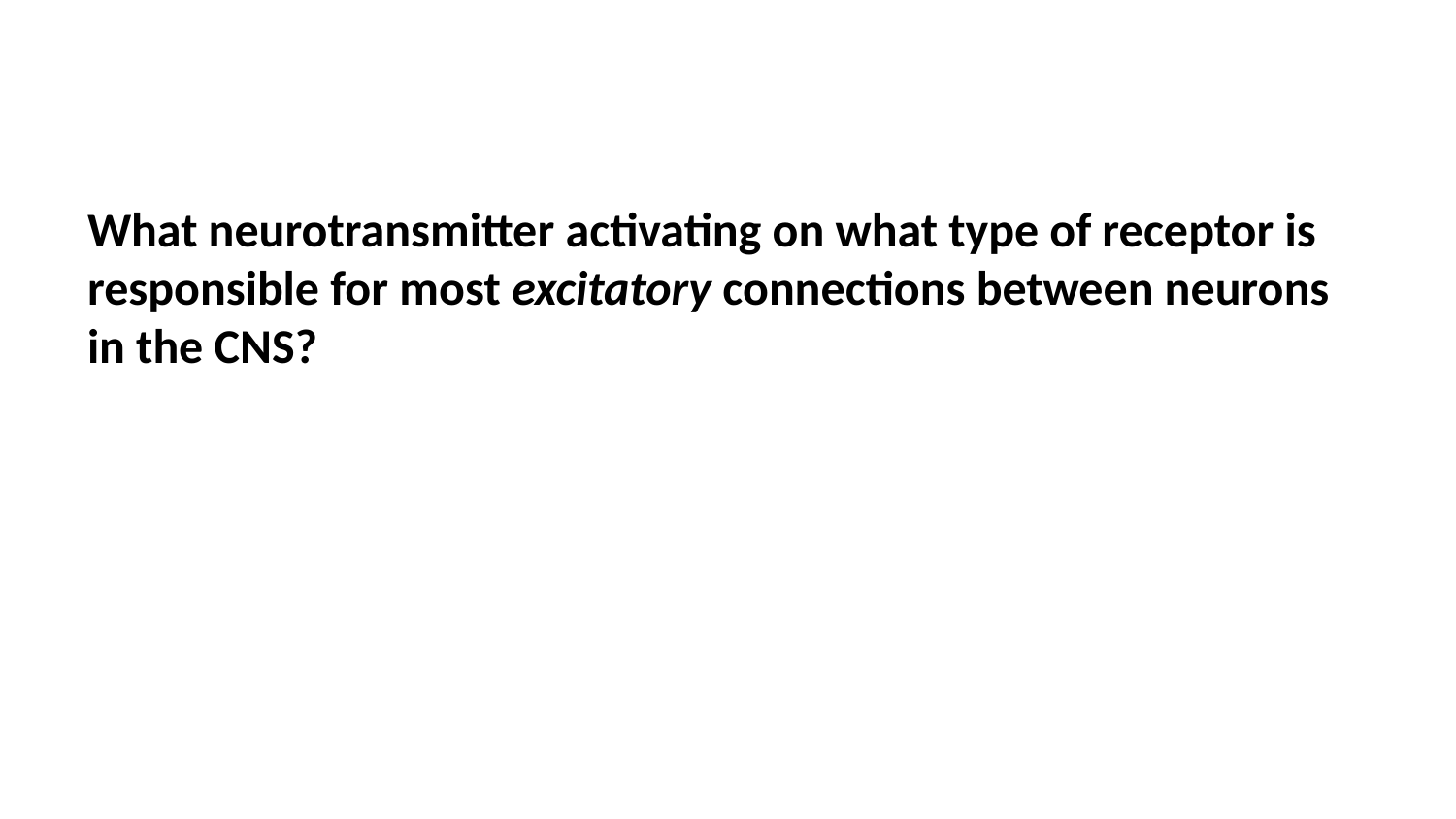

What neurotransmitter activating on what type of receptor is responsible for most excitatory connections between neurons in the CNS?